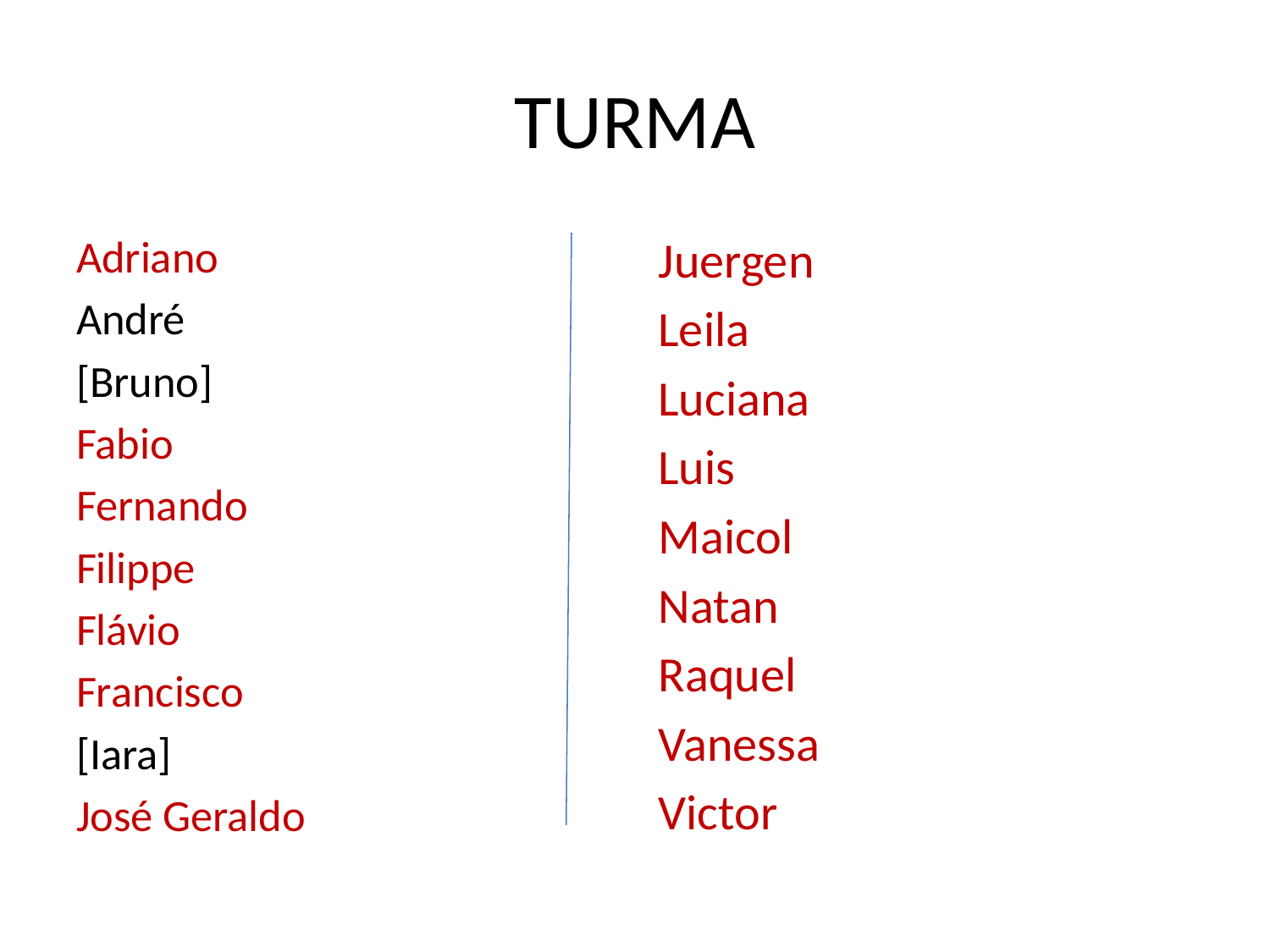

# Turma
Adriano
André
[Bruno]
Fabio
Fernando
Filippe
Flávio
Francisco
[Iara]
José Geraldo

Juergen
Leila
Luciana
Luis
Maicol
Natan
Raquel
Vanessa
Victor